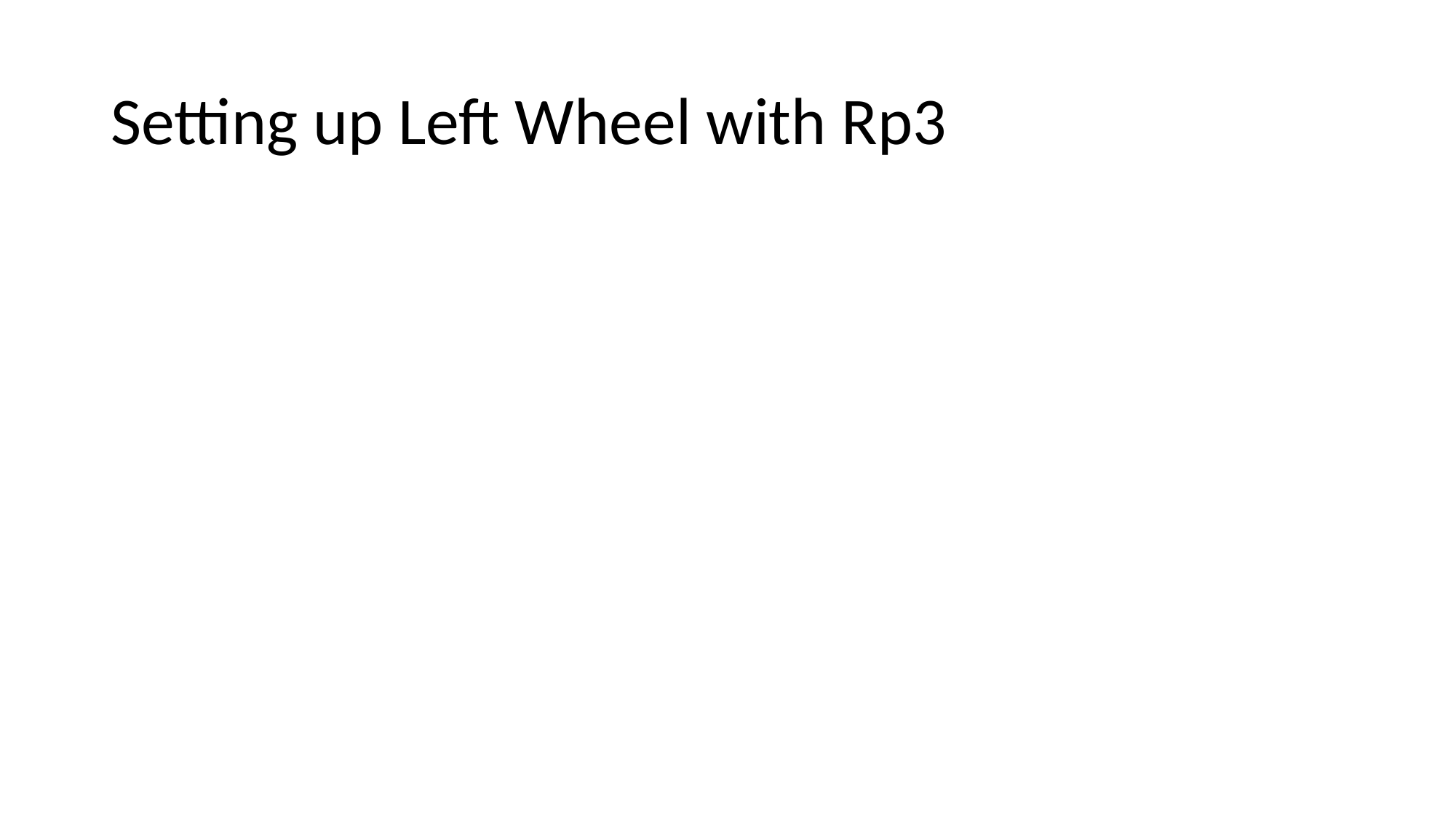

# Setting up Left Wheel with Rp3